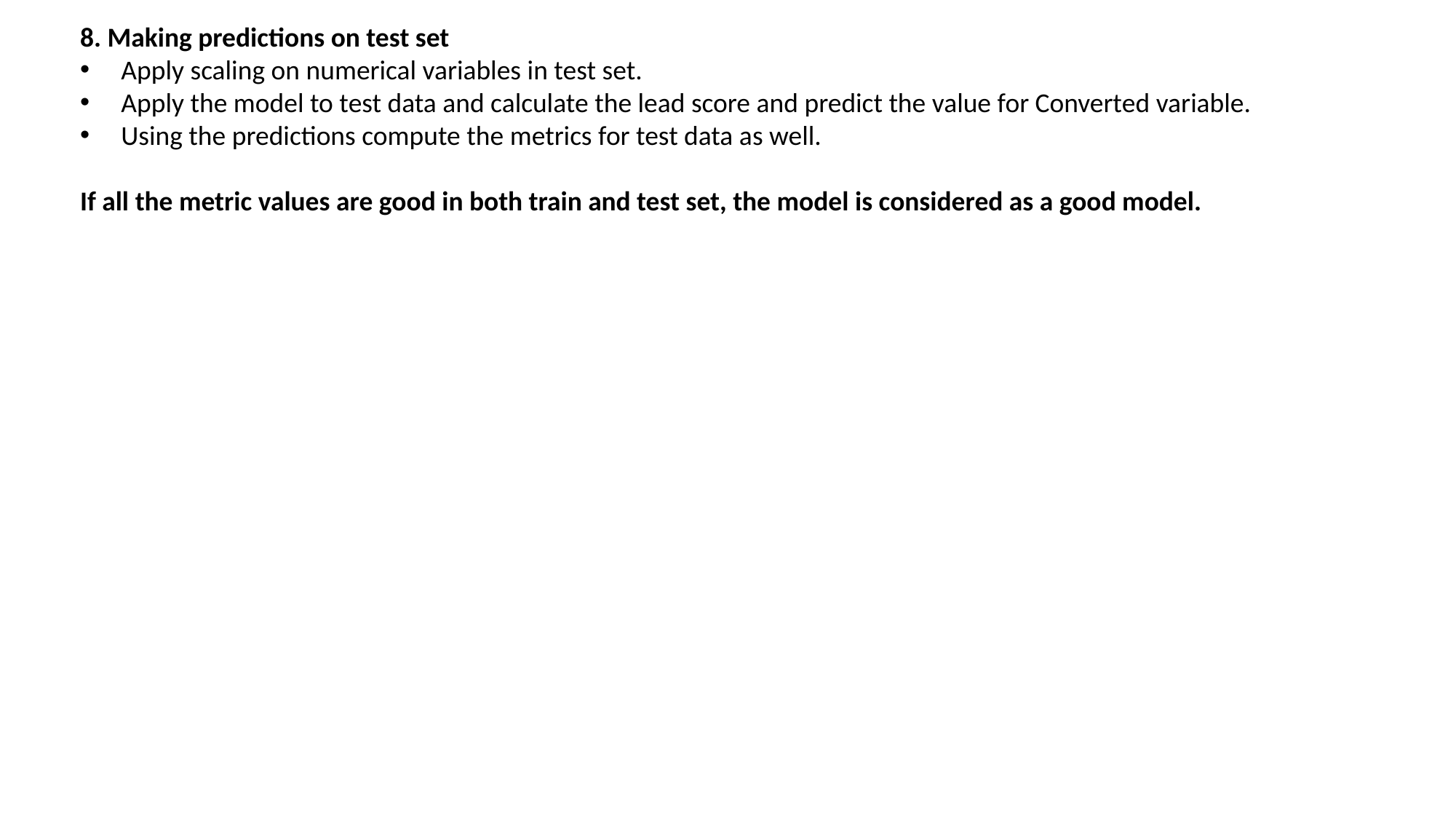

8. Making predictions on test set
Apply scaling on numerical variables in test set.
Apply the model to test data and calculate the lead score and predict the value for Converted variable.
Using the predictions compute the metrics for test data as well.

If all the metric values are good in both train and test set, the model is considered as a good model.